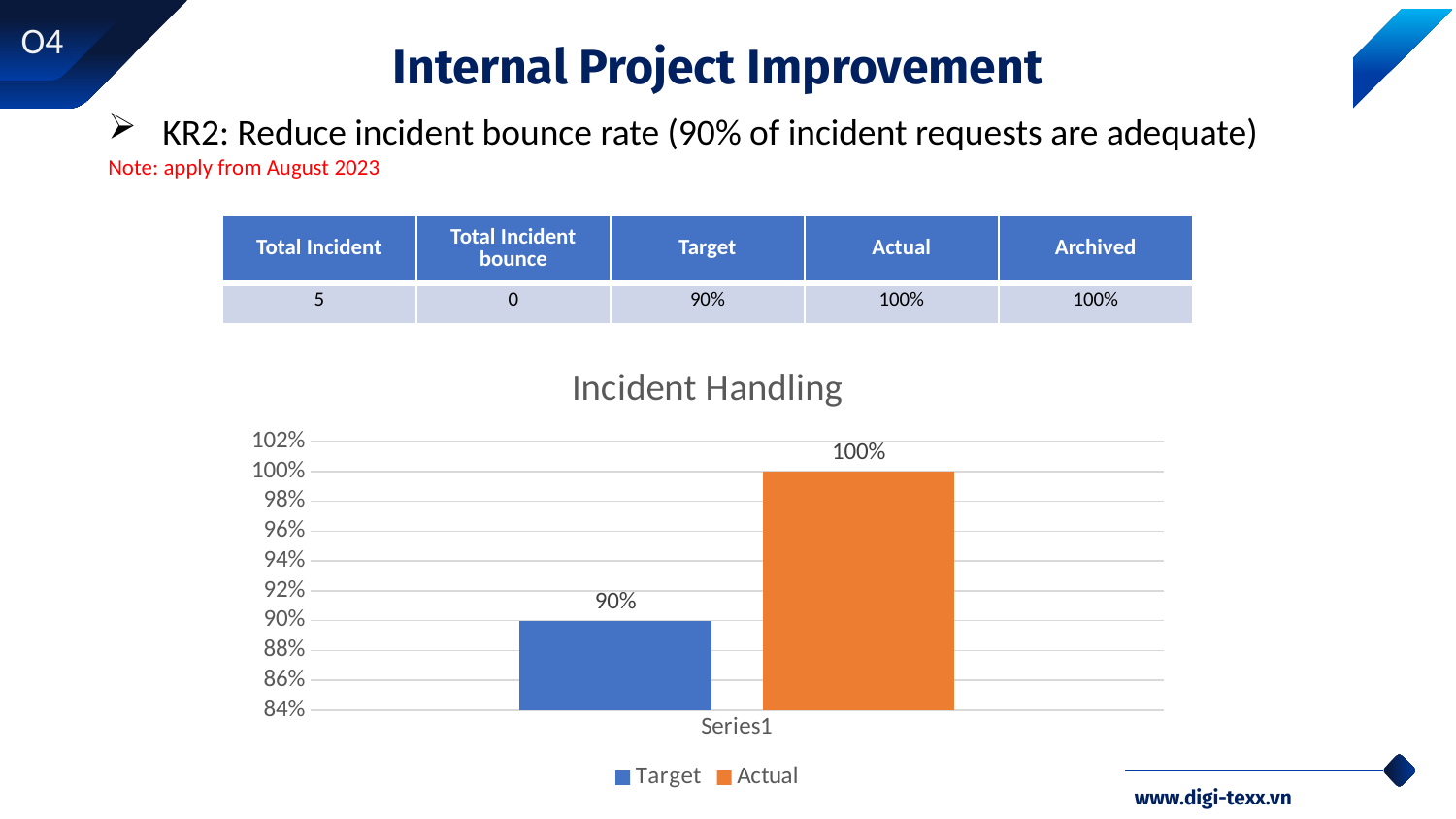

O4
Internal Project Improvement
KR2: Reduce incident bounce rate (90% of incident requests are adequate)
Note: apply from August 2023
| Total Incident | Total Incident bounce | Target | Actual | Archived |
| --- | --- | --- | --- | --- |
| 5 | 0 | 90% | 100% | 100% |

### Chart: Incident Handling

| Category | Target | Actual |
|---|---|---|
|  | 0.9 | 1.0 |
www.digi-texx.vn